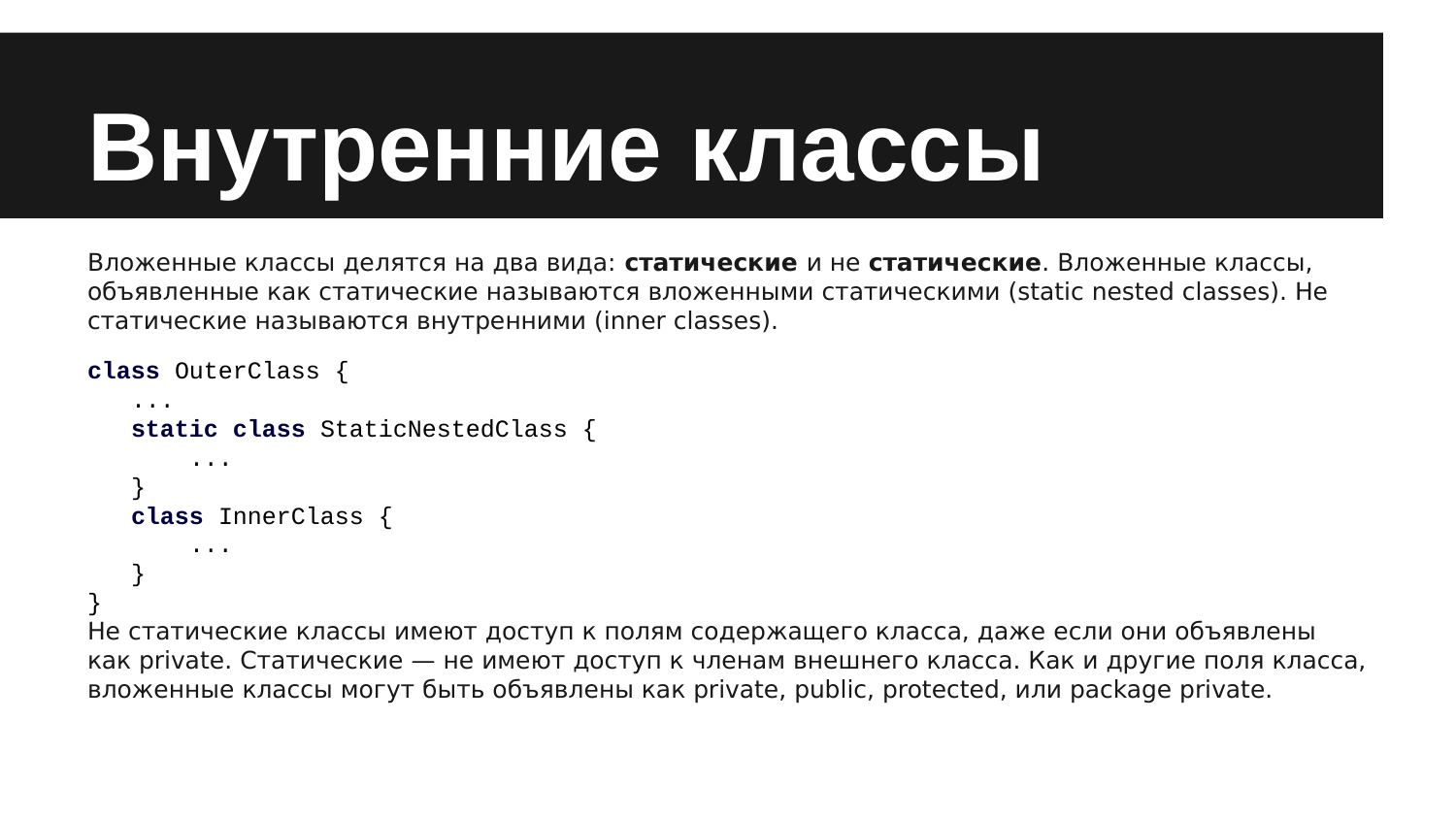

# Внутренние классы
Вложенные классы делятся на два вида: статические и не статические. Вложенные классы, объявленные как статические называются вложенными статическими (static nested classes). Не статические называются внутренними (inner classes).
class OuterClass {
   ...
   static class StaticNestedClass {
       ...
   }
   class InnerClass {
       ...
   }
}
Не статические классы имеют доступ к полям содержащего класса, даже если они объявлены как private. Статические — не имеют доступ к членам внешнего класса. Как и другие поля класса, вложенные классы могут быть объявлены как private, public, protected, или package private.